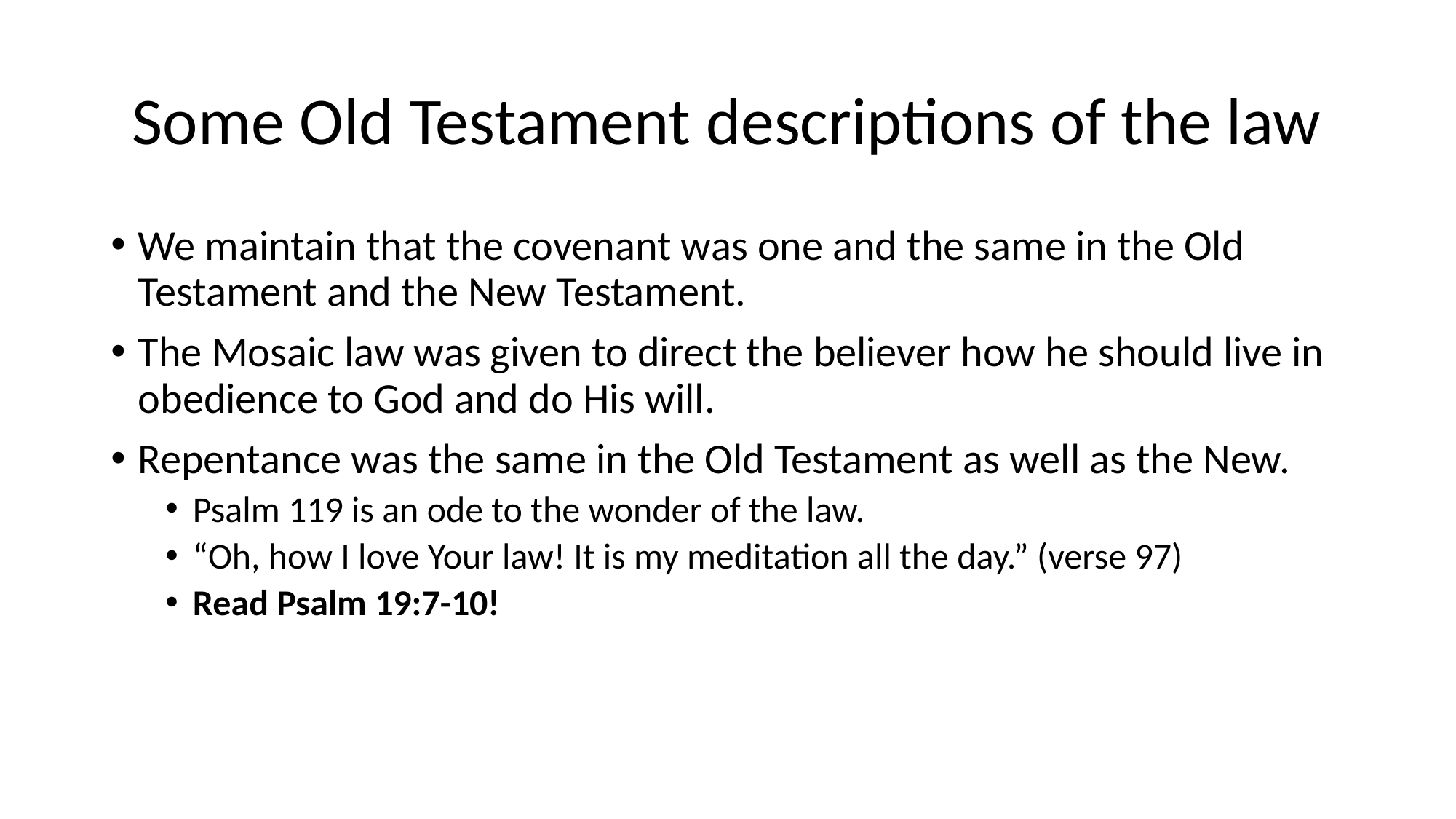

# Some Old Testament descriptions of the law
We maintain that the covenant was one and the same in the Old Testament and the New Testament.
The Mosaic law was given to direct the believer how he should live in obedience to God and do His will.
Repentance was the same in the Old Testament as well as the New.
Psalm 119 is an ode to the wonder of the law.
“Oh, how I love Your law! It is my meditation all the day.” (verse 97)
Read Psalm 19:7-10!